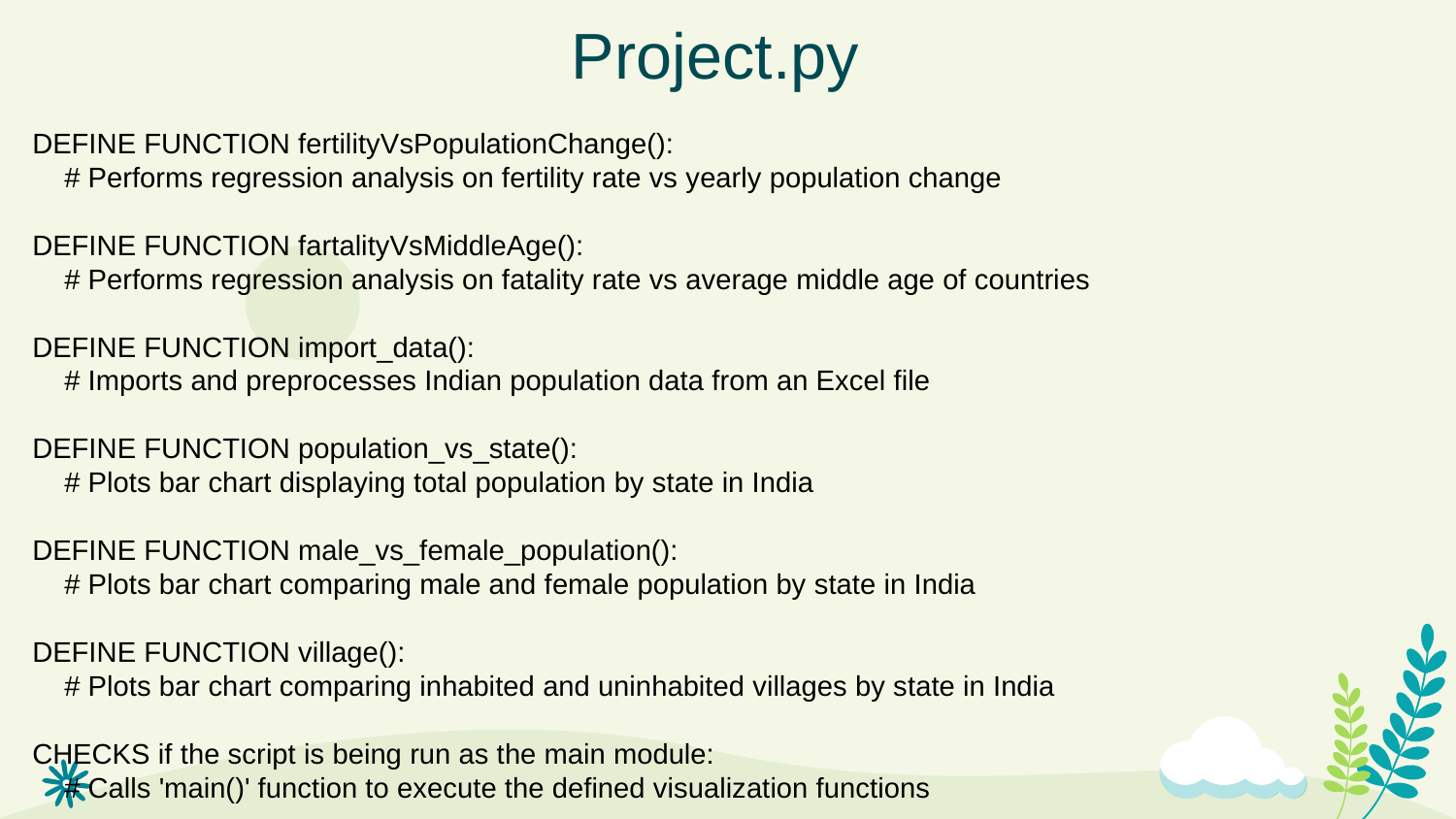

# Project.py
DEFINE FUNCTION fertilityVsPopulationChange():
    # Performs regression analysis on fertility rate vs yearly population change

DEFINE FUNCTION fartalityVsMiddleAge():
    # Performs regression analysis on fatality rate vs average middle age of countries

DEFINE FUNCTION import_data():
    # Imports and preprocesses Indian population data from an Excel file

DEFINE FUNCTION population_vs_state():
    # Plots bar chart displaying total population by state in India

DEFINE FUNCTION male_vs_female_population():
    # Plots bar chart comparing male and female population by state in India

DEFINE FUNCTION village():
    # Plots bar chart comparing inhabited and uninhabited villages by state in India

CHECKS if the script is being run as the main module:
    # Calls 'main()' function to execute the defined visualization functions